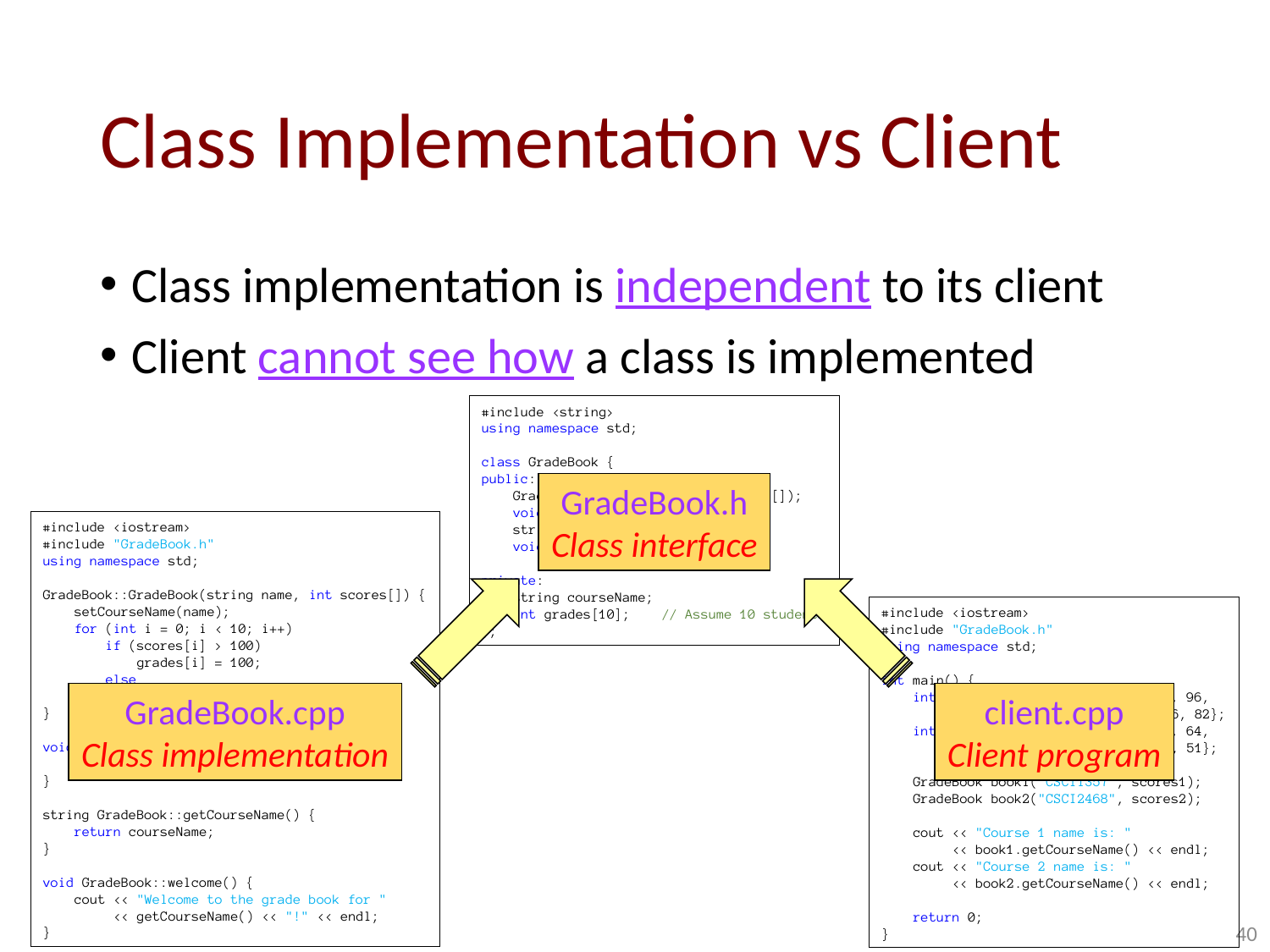

# Class Implementation vs Client
Class implementation is independent to its client
Client cannot see how a class is implemented
#include <string>
using namespace std;

class GradeBook {
public:
    GradeBook(string name, int scores[]);
    void setCourseName(string name);
    string getCourseName();
    void welcome();

private:
    string courseName;
    int grades[10];    // Assume 10 students
};
GradeBook.h
Class interface
#include <iostream>
#include "GradeBook.h"
using namespace std;

GradeBook::GradeBook(string name, int scores[]) {
    setCourseName(name);
    for (int i = 0; i < 10; i++)
        if (scores[i] > 100)
            grades[i] = 100;
        else
            grades[i] = scores[i];
}

void GradeBook::setCourseName(string name) {
    courseName = name;
}

string GradeBook::getCourseName() {
    return courseName;
}

void GradeBook::welcome() {
    cout << "Welcome to the grade book for "
         << getCourseName() << "!" << endl;
}

#include <iostream>
#include "GradeBook.h"
using namespace std;

int main() {
    int scores1[10] = {70, 80, 83, 57, 96,
                       64, 72, 100, 66, 82};
    int scores2[10] = {99, 80, 91, 71, 64,
                       64, 76, 77, 89, 51};

    GradeBook book1("CSCI1357", scores1);
    GradeBook book2("CSCI2468", scores2);

    cout << "Course 1 name is: "
         << book1.getCourseName() << endl;
    cout << "Course 2 name is: "
         << book2.getCourseName() << endl;

    return 0;
}
GradeBook.cpp
Class implementation
client.cpp
Client program
40